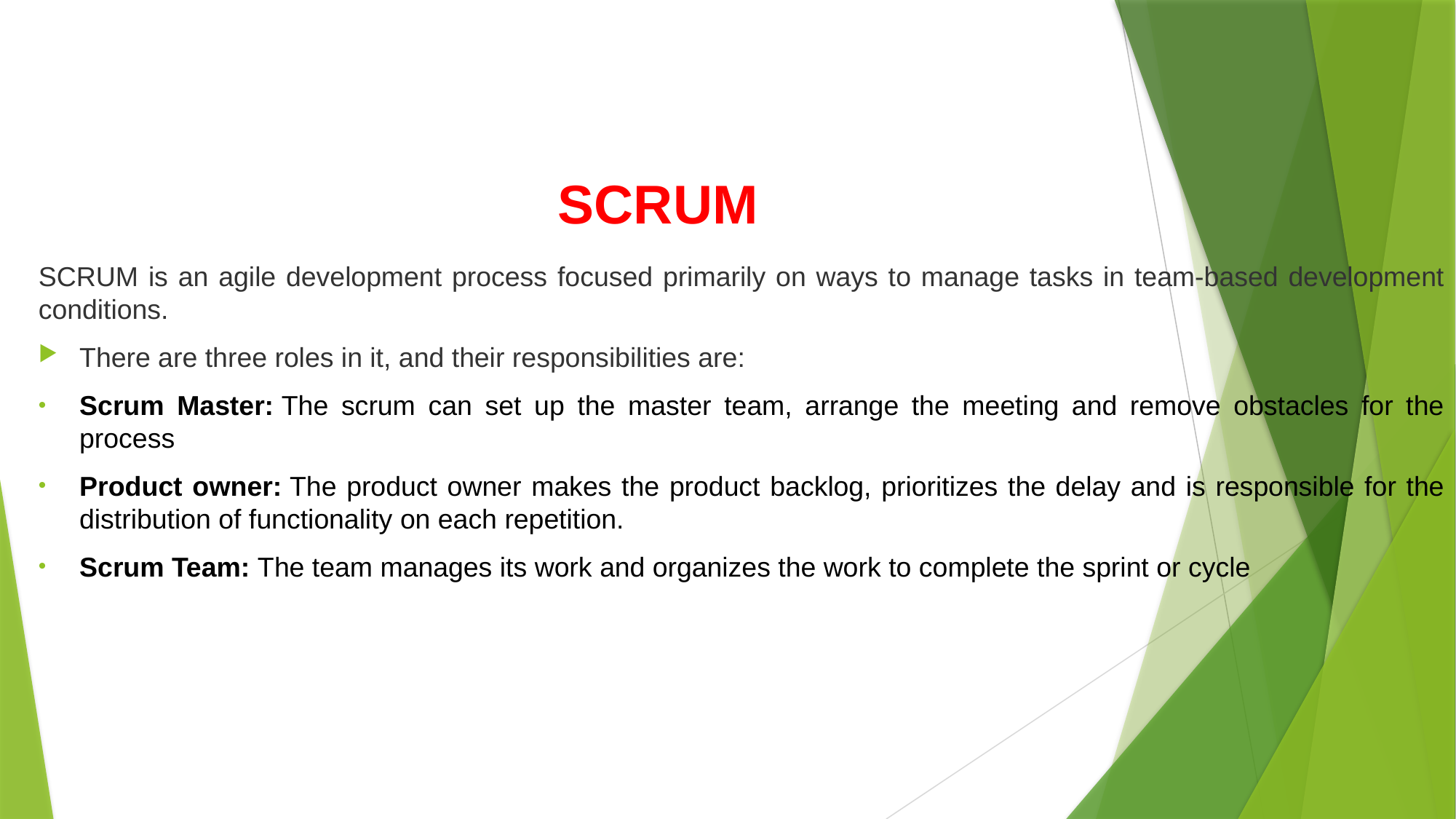

# SCRUM
SCRUM is an agile development process focused primarily on ways to manage tasks in team-based development conditions.
There are three roles in it, and their responsibilities are:
Scrum Master: The scrum can set up the master team, arrange the meeting and remove obstacles for the process
Product owner: The product owner makes the product backlog, prioritizes the delay and is responsible for the distribution of functionality on each repetition.
Scrum Team: The team manages its work and organizes the work to complete the sprint or cycle